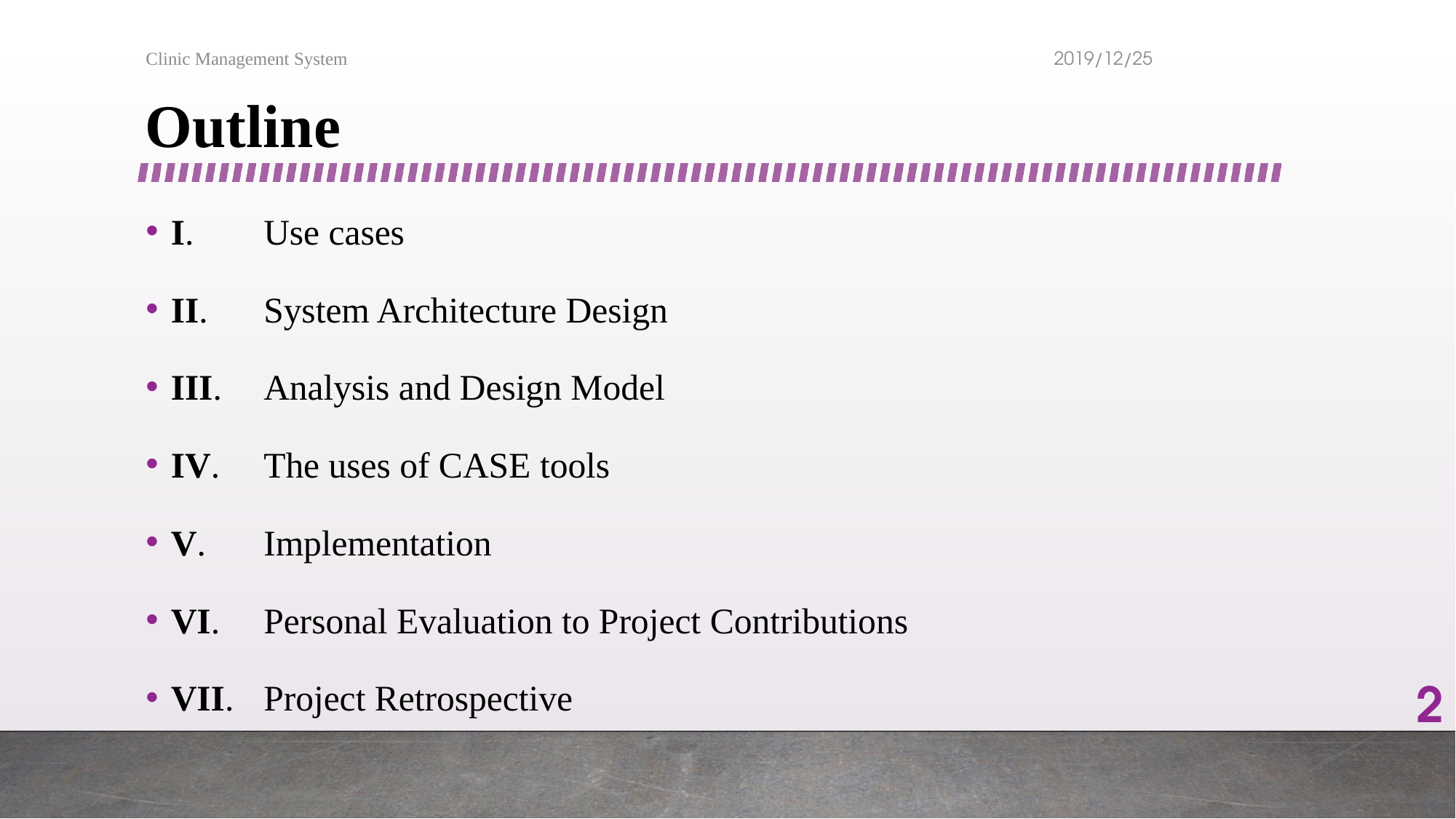

Clinic Management System
2019/12/25
# Outline
I.	Use cases
II.	System Architecture Design
III.	Analysis and Design Model
IV.	The uses of CASE tools
V.	Implementation
VI.	Personal Evaluation to Project Contributions
VII.	Project Retrospective
2